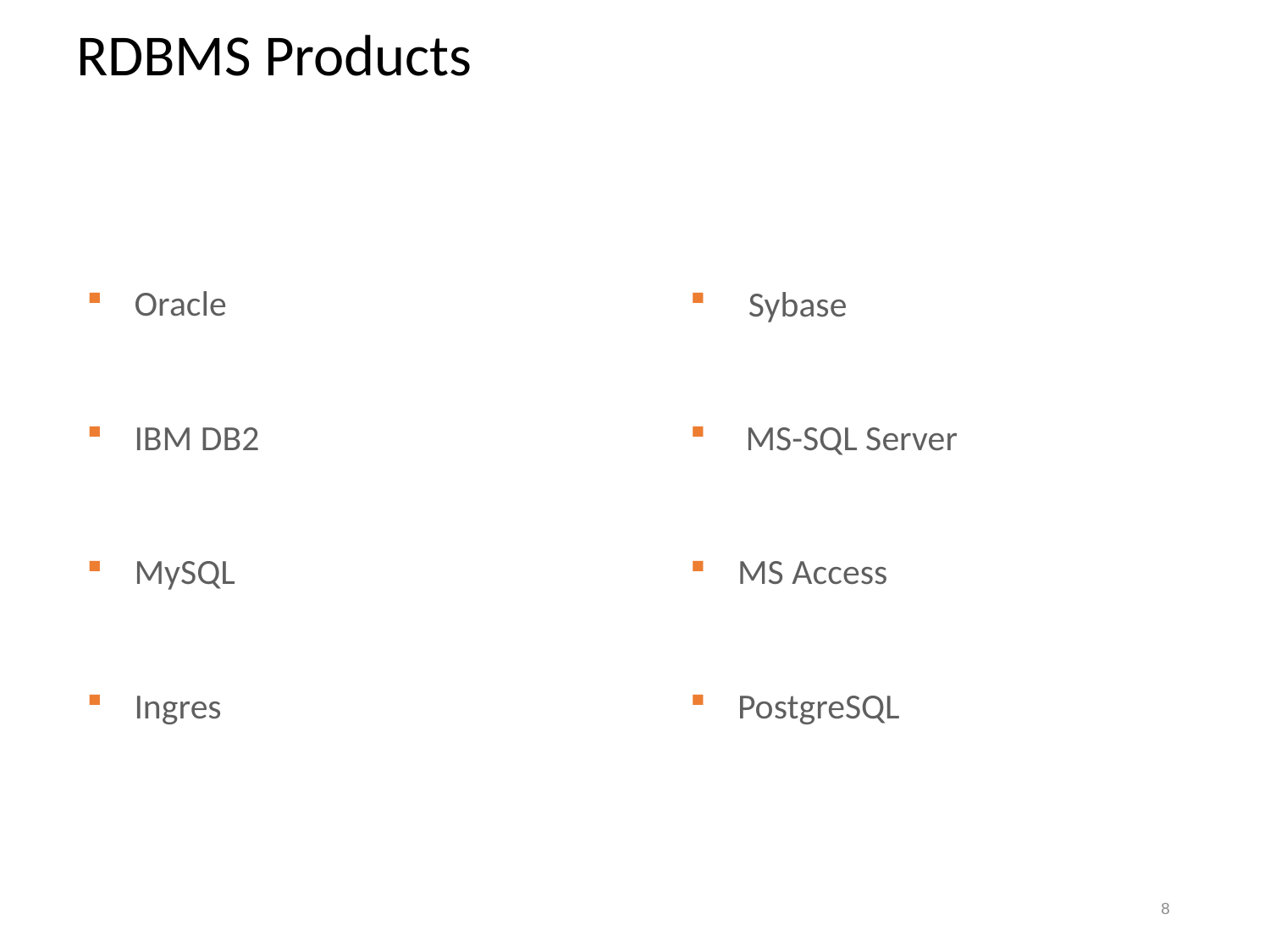

# RDBMS Products
Oracle
IBM DB2
MySQL
Ingres

 Sybase
 MS-SQL Server
MS Access
PostgreSQL
8